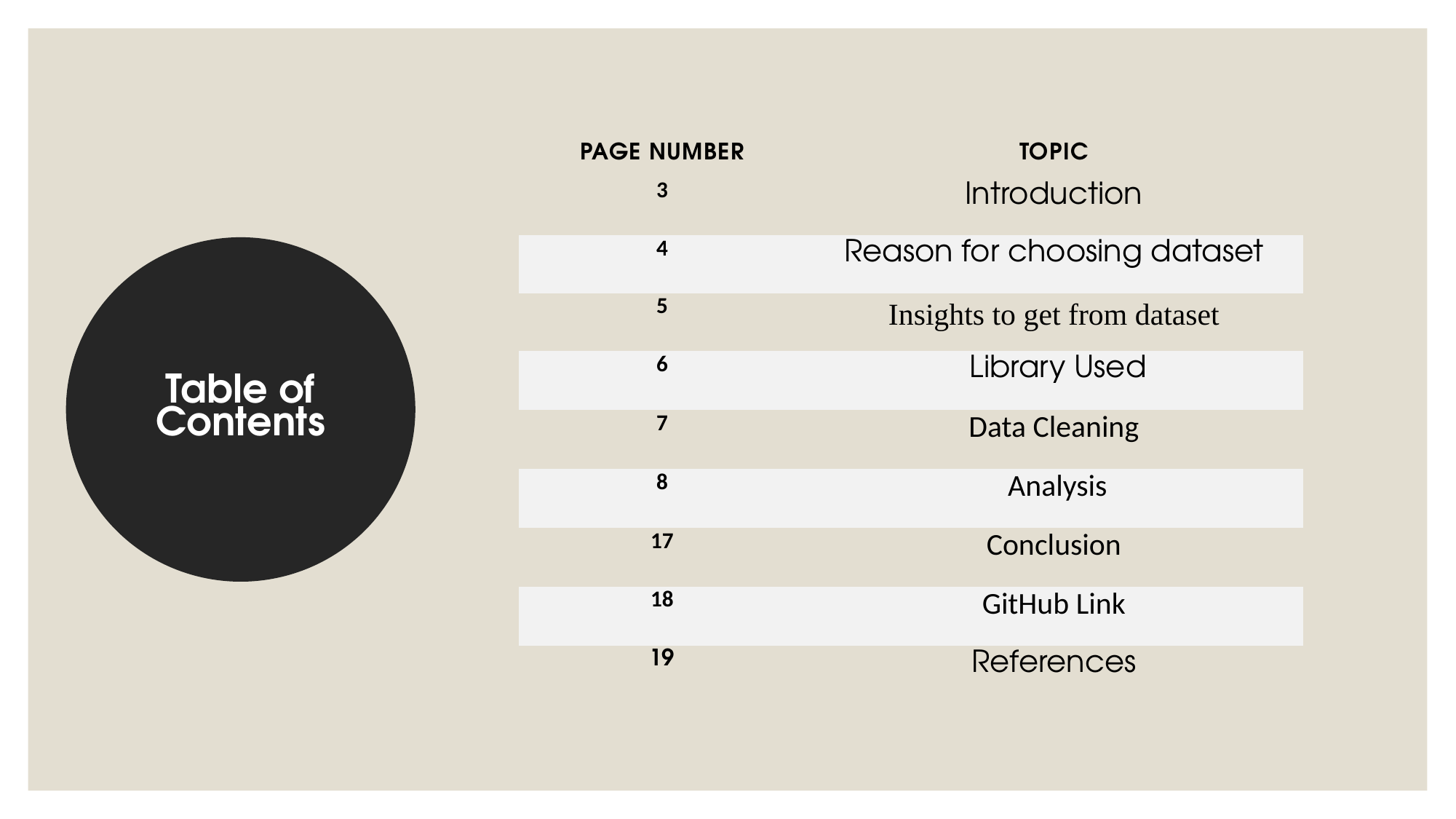

| Page Number | Topic |
| --- | --- |
| 3 | Introduction |
| 4 | Reason for choosing dataset |
| 5 | Insights to get from dataset |
| 6 | Library Used |
| 7 | Data Cleaning |
| 8 | Analysis |
| 17 | Conclusion |
| 18 | GitHub Link |
| 19 | References |
Table of Contents